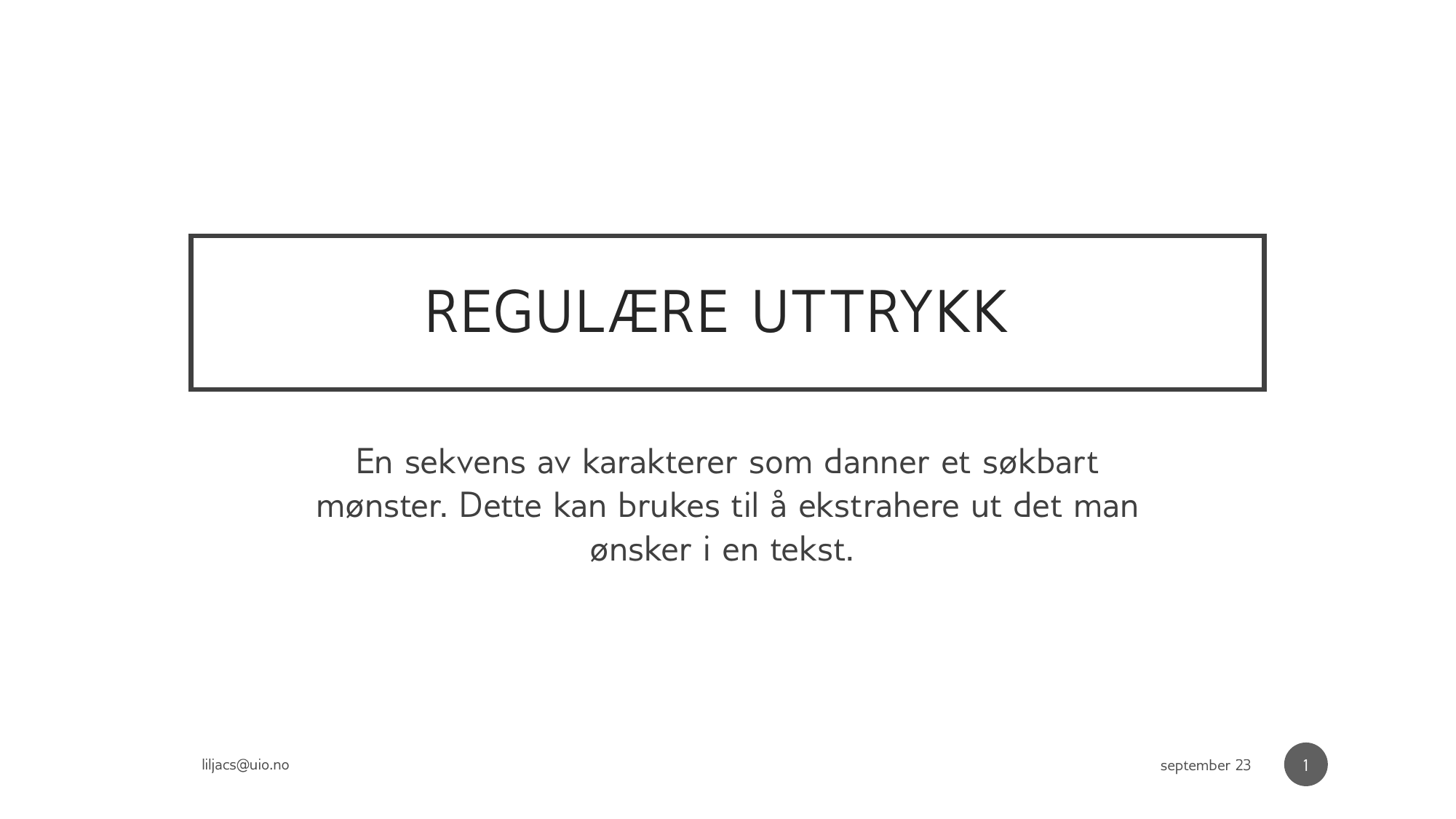

# REGULÆRE UTTRYKK
En sekvens av karakterer som danner et søkbart mønster. Dette kan brukes til å ekstrahere ut det man ønsker i en tekst.

1
liljacs@uio.no
september 23